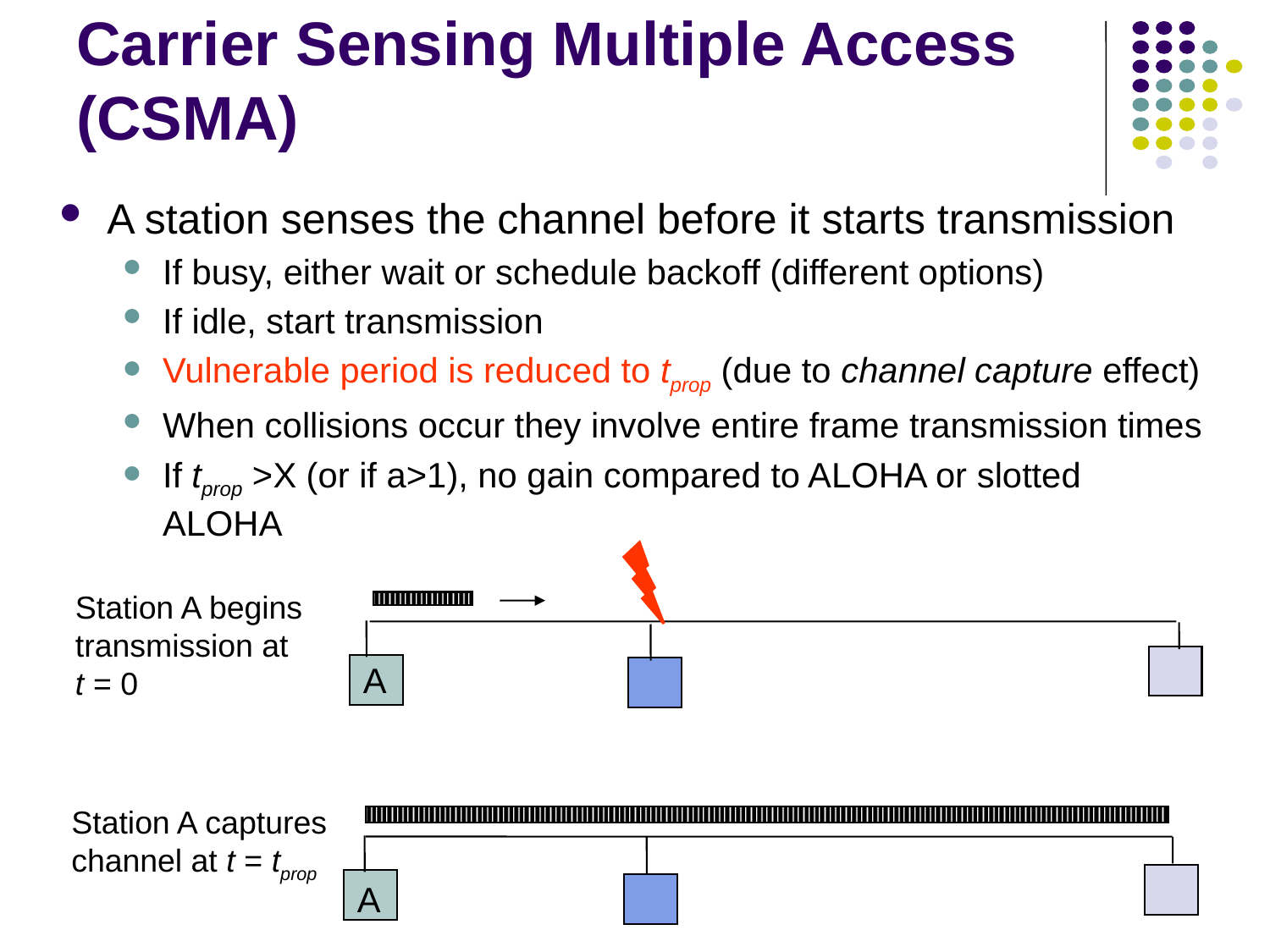

# Carrier Sensing Multiple Access (CSMA)
A station senses the channel before it starts transmission
If busy, either wait or schedule backoff (different options)
If idle, start transmission
Vulnerable period is reduced to tprop (due to channel capture effect)
When collisions occur they involve entire frame transmission times
If tprop >X (or if a>1), no gain compared to ALOHA or slotted ALOHA

Station A begins transmission at  t = 0

A

Station A captures
channel at t = tprop

A